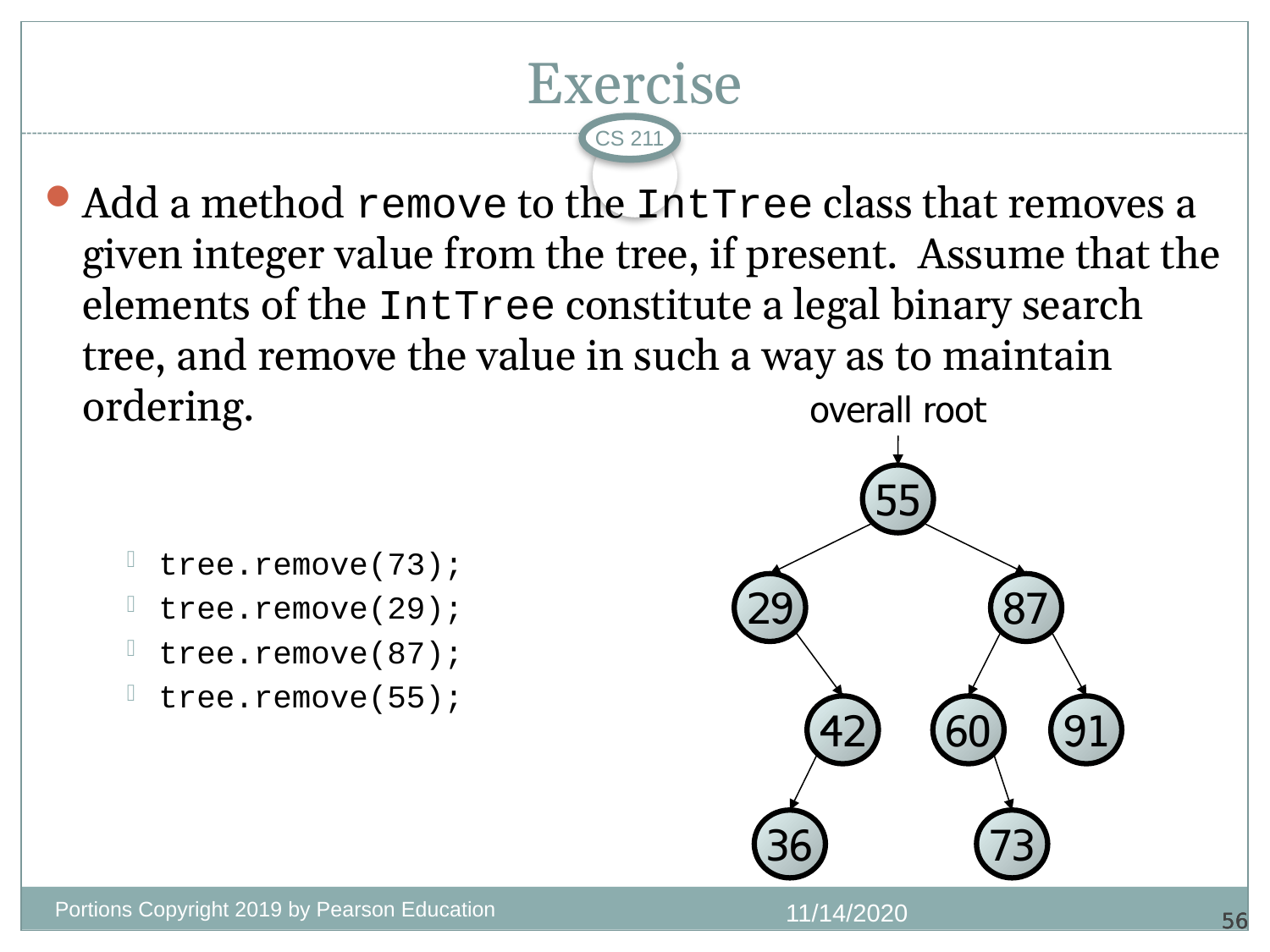

# Exercise
CS 211
Add a method remove to the IntTree class that removes a given integer value from the tree, if present.  Assume that the elements of the IntTree constitute a legal binary search tree, and remove the value in such a way as to maintain ordering.

tree.remove(73);
tree.remove(29);
tree.remove(87);
tree.remove(55);
overall root
55
29
87
42
60
91
36
73
Portions Copyright 2019 by Pearson Education
11/14/2020